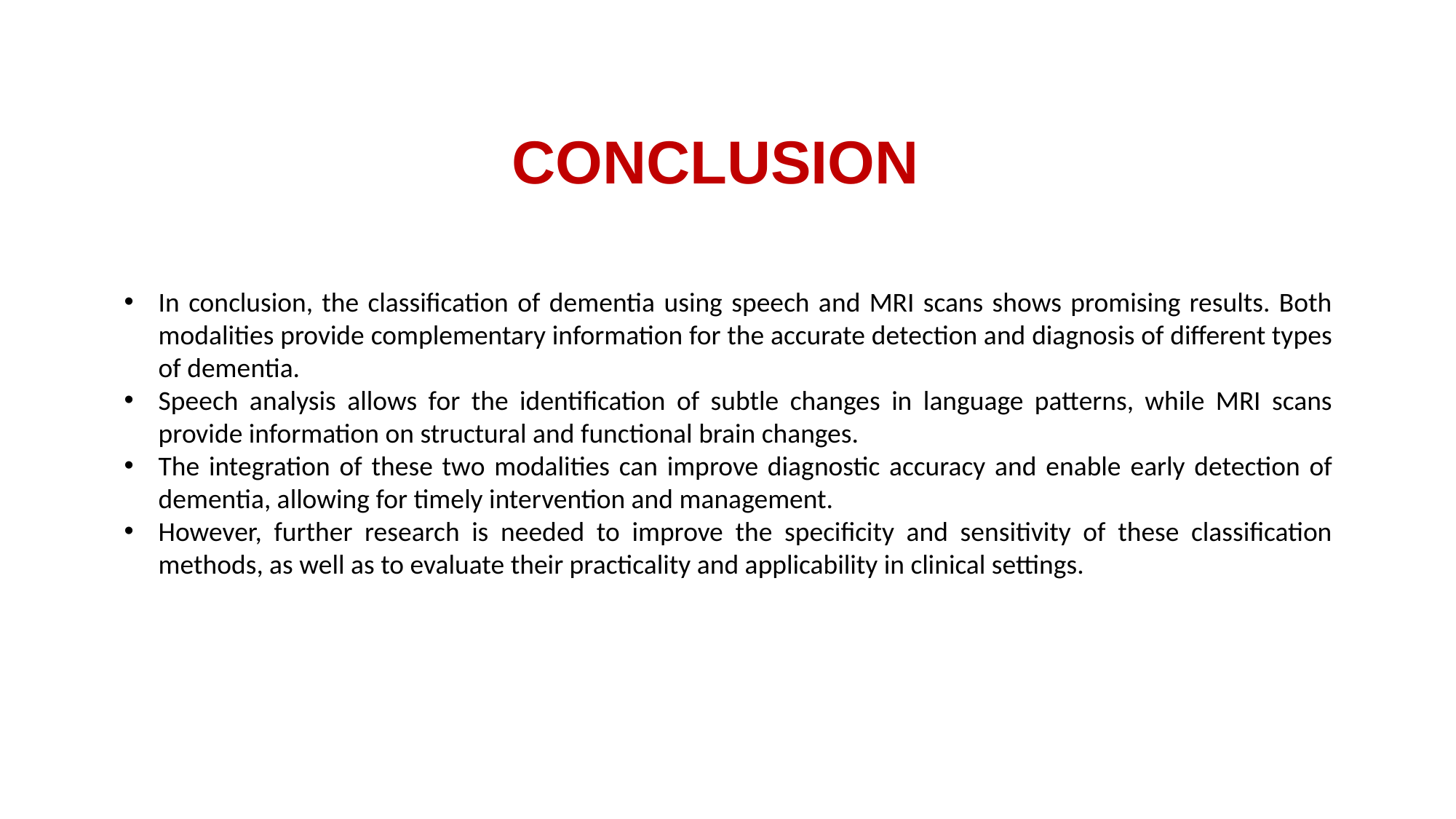

# CONCLUSION
In conclusion, the classification of dementia using speech and MRI scans shows promising results. Both modalities provide complementary information for the accurate detection and diagnosis of different types of dementia.
Speech analysis allows for the identification of subtle changes in language patterns, while MRI scans provide information on structural and functional brain changes.
The integration of these two modalities can improve diagnostic accuracy and enable early detection of dementia, allowing for timely intervention and management.
However, further research is needed to improve the specificity and sensitivity of these classification methods, as well as to evaluate their practicality and applicability in clinical settings.